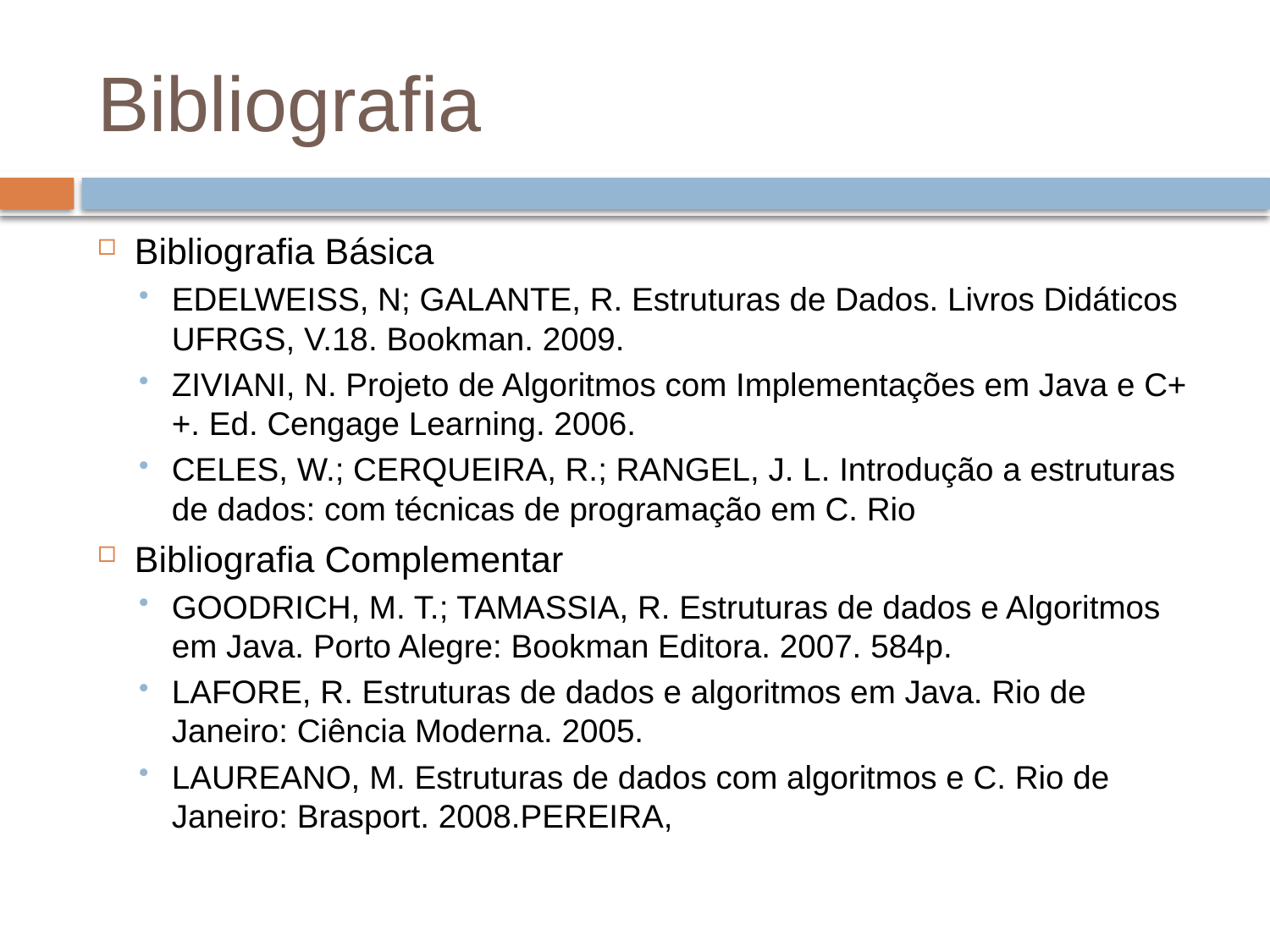

# Bibliografia
Bibliografia Básica
EDELWEISS, N; GALANTE, R. Estruturas de Dados. Livros Didáticos UFRGS, V.18. Bookman. 2009.
ZIVIANI, N. Projeto de Algoritmos com Implementações em Java e C++. Ed. Cengage Learning. 2006.
CELES, W.; CERQUEIRA, R.; RANGEL, J. L. Introdução a estruturas de dados: com técnicas de programação em C. Rio
Bibliografia Complementar
GOODRICH, M. T.; TAMASSIA, R. Estruturas de dados e Algoritmos em Java. Porto Alegre: Bookman Editora. 2007. 584p.
LAFORE, R. Estruturas de dados e algoritmos em Java. Rio de Janeiro: Ciência Moderna. 2005.
LAUREANO, M. Estruturas de dados com algoritmos e C. Rio de Janeiro: Brasport. 2008.PEREIRA,